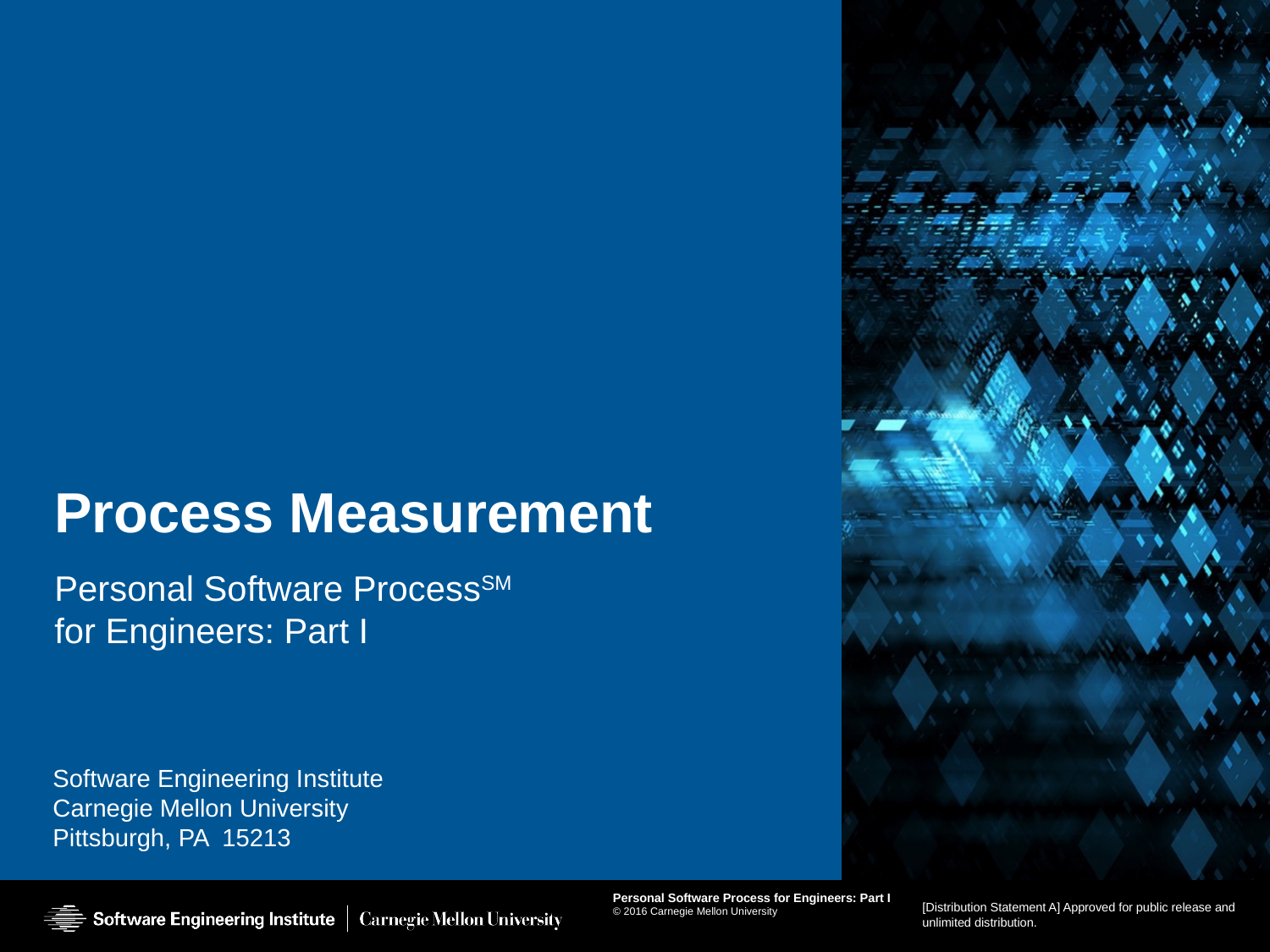

# Process Measurement
Personal Software ProcessSM
for Engineers: Part I